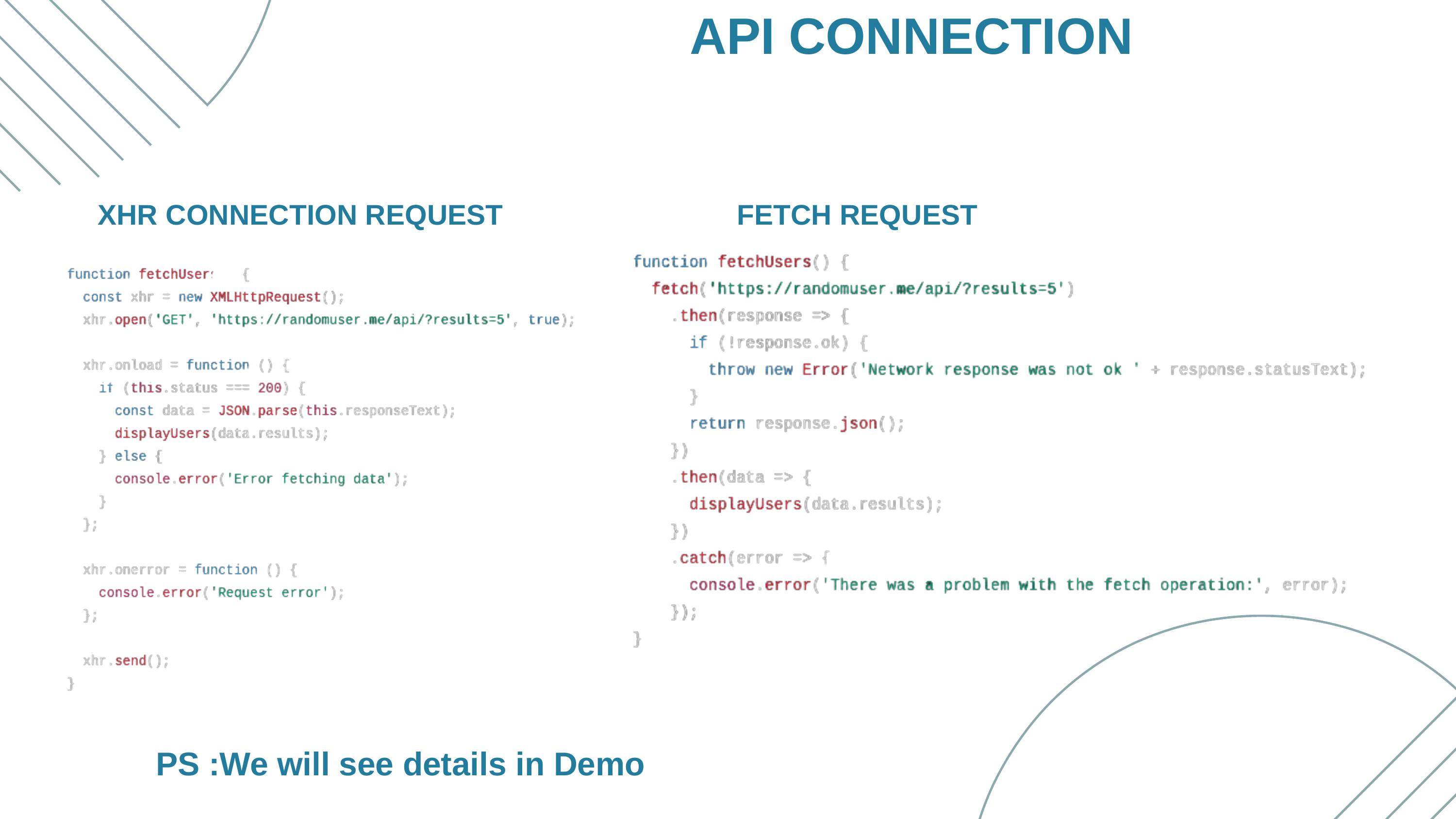

API CONNECTION
XHR CONNECTION REQUEST
FETCH REQUEST

PS :We will see details in Demo